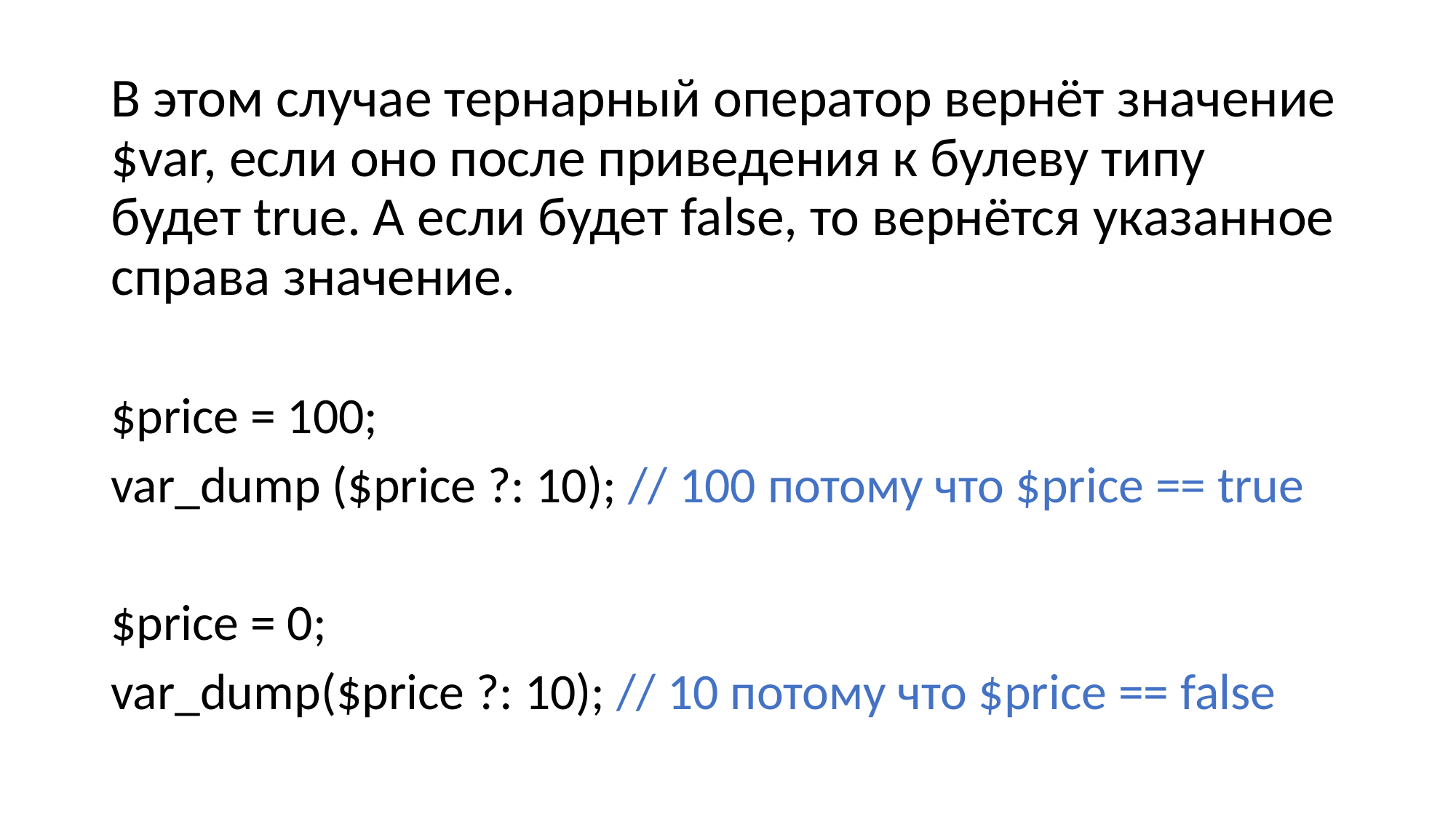

#
В этом случае тернарный оператор вернёт значение $var, если оно после приведения к булеву типу будет true. А если будет false, то вернётся указанное справа значение.

$price = 100;
var_dump ($price ?: 10); // 100 потому что $price == true

$price = 0;
var_dump($price ?: 10); // 10 потому что $price == false